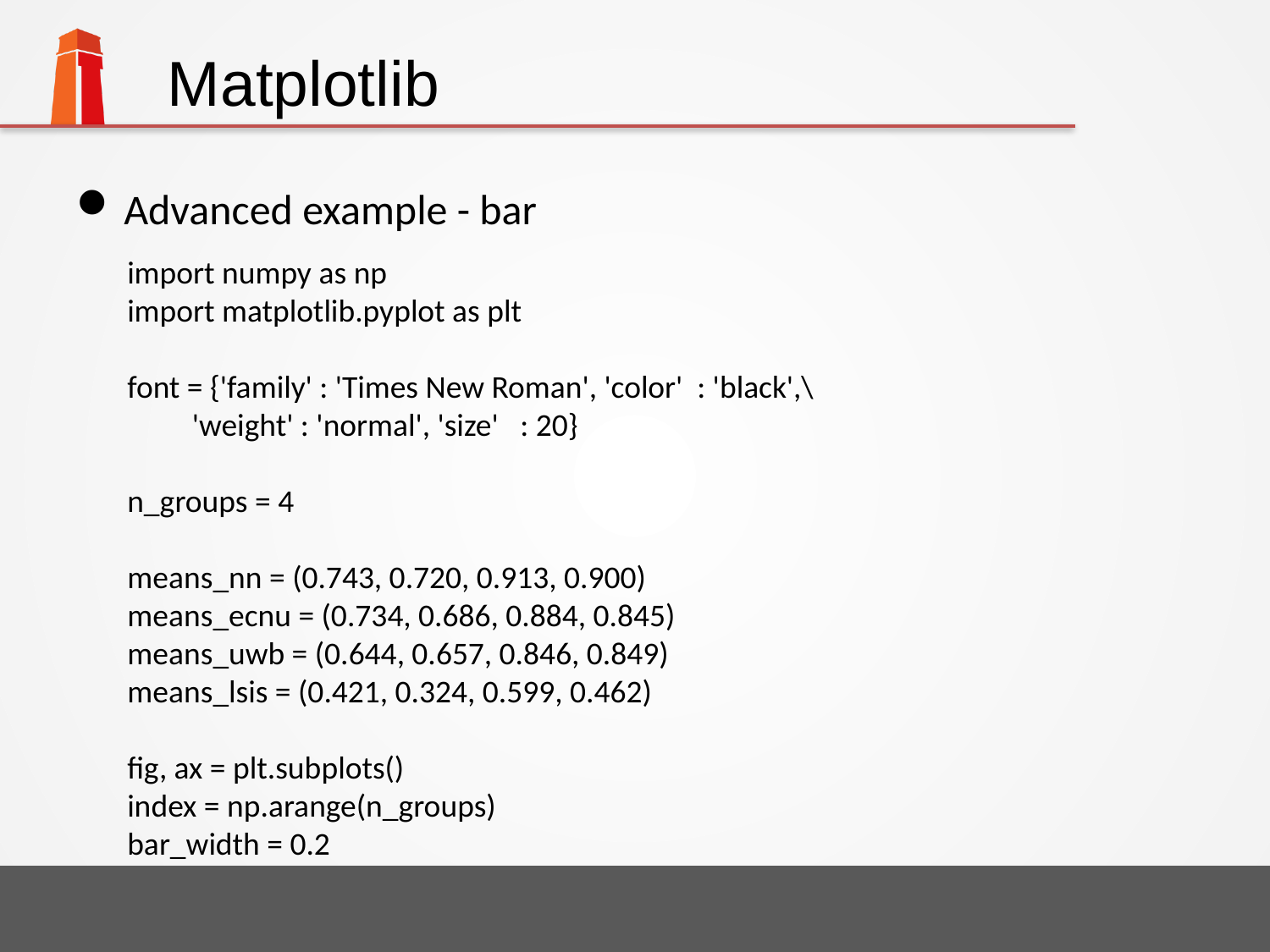

# Matplotlib
Advanced example - bar
import numpy as np
import matplotlib.pyplot as plt

font = {'family' : 'Times New Roman', 'color'  : 'black',\
         'weight' : 'normal', 'size'   : 20}

n_groups = 4

means_nn = (0.743, 0.720, 0.913, 0.900)
means_ecnu = (0.734, 0.686, 0.884, 0.845)
means_uwb = (0.644, 0.657, 0.846, 0.849)
means_lsis = (0.421, 0.324, 0.599, 0.462)

fig, ax = plt.subplots()
index = np.arange(n_groups)
bar_width = 0.2